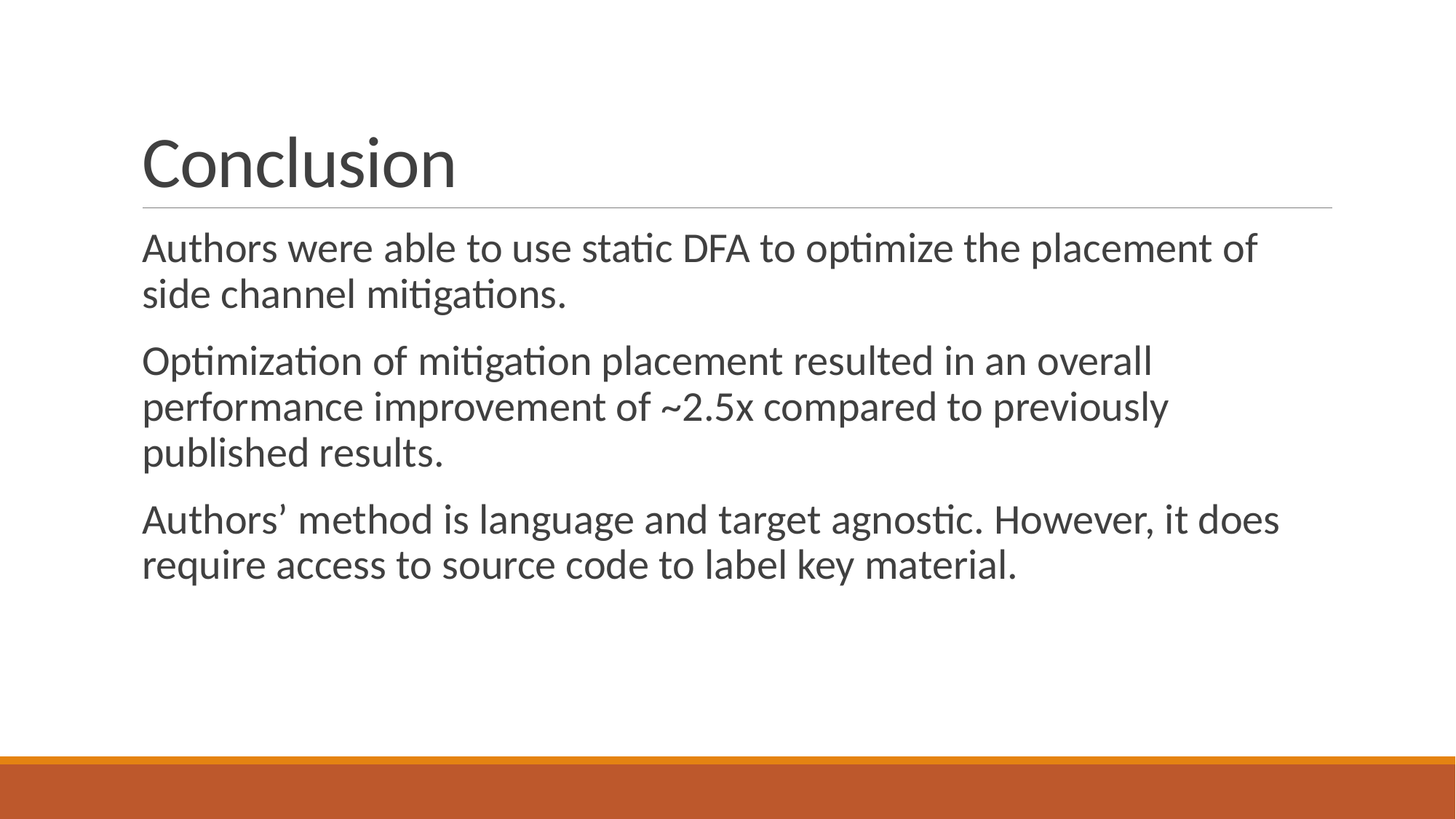

# Conclusion
Authors were able to use static DFA to optimize the placement of side channel mitigations.
Optimization of mitigation placement resulted in an overall performance improvement of ~2.5x compared to previously published results.
Authors’ method is language and target agnostic. However, it does require access to source code to label key material.